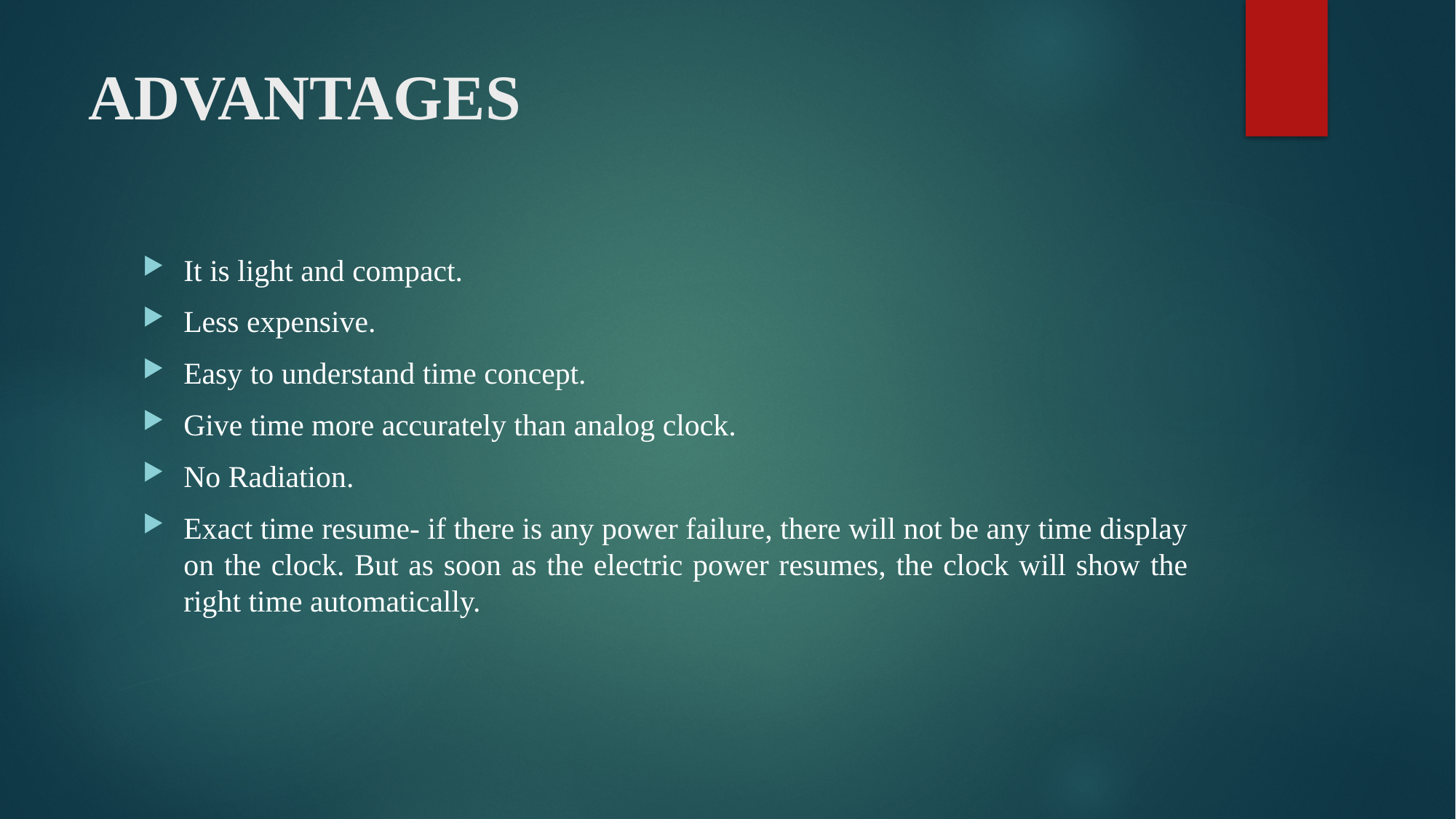

# ADVANTAGES
It is light and compact.
Less expensive.
Easy to understand time concept.
Give time more accurately than analog clock.
No Radiation.
Exact time resume- if there is any power failure, there will not be any time display on the clock. But as soon as the electric power resumes, the clock will show the right time automatically.